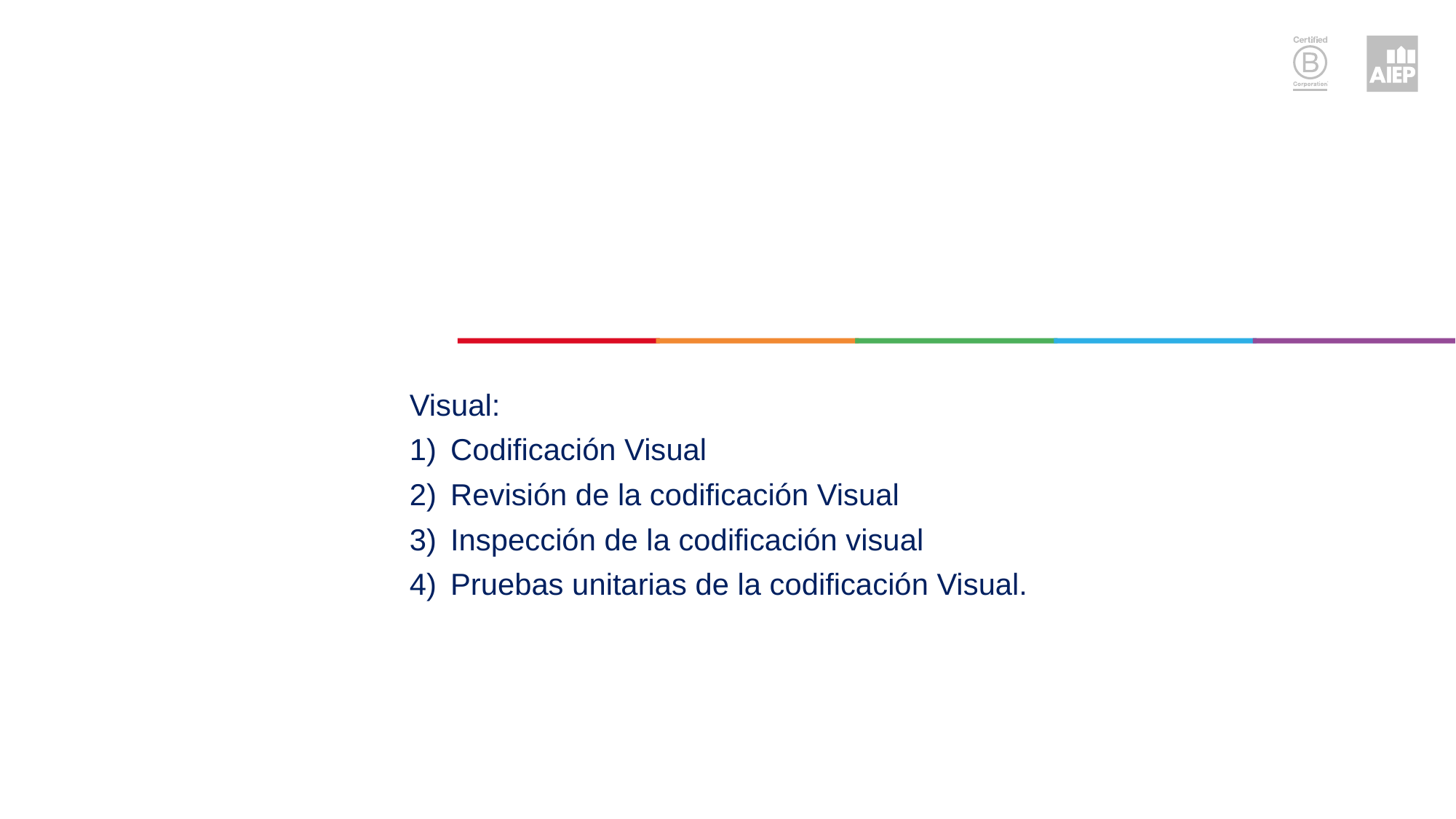

#
Visual:
Codificación Visual
Revisión de la codificación Visual
Inspección de la codificación visual
Pruebas unitarias de la codificación Visual.